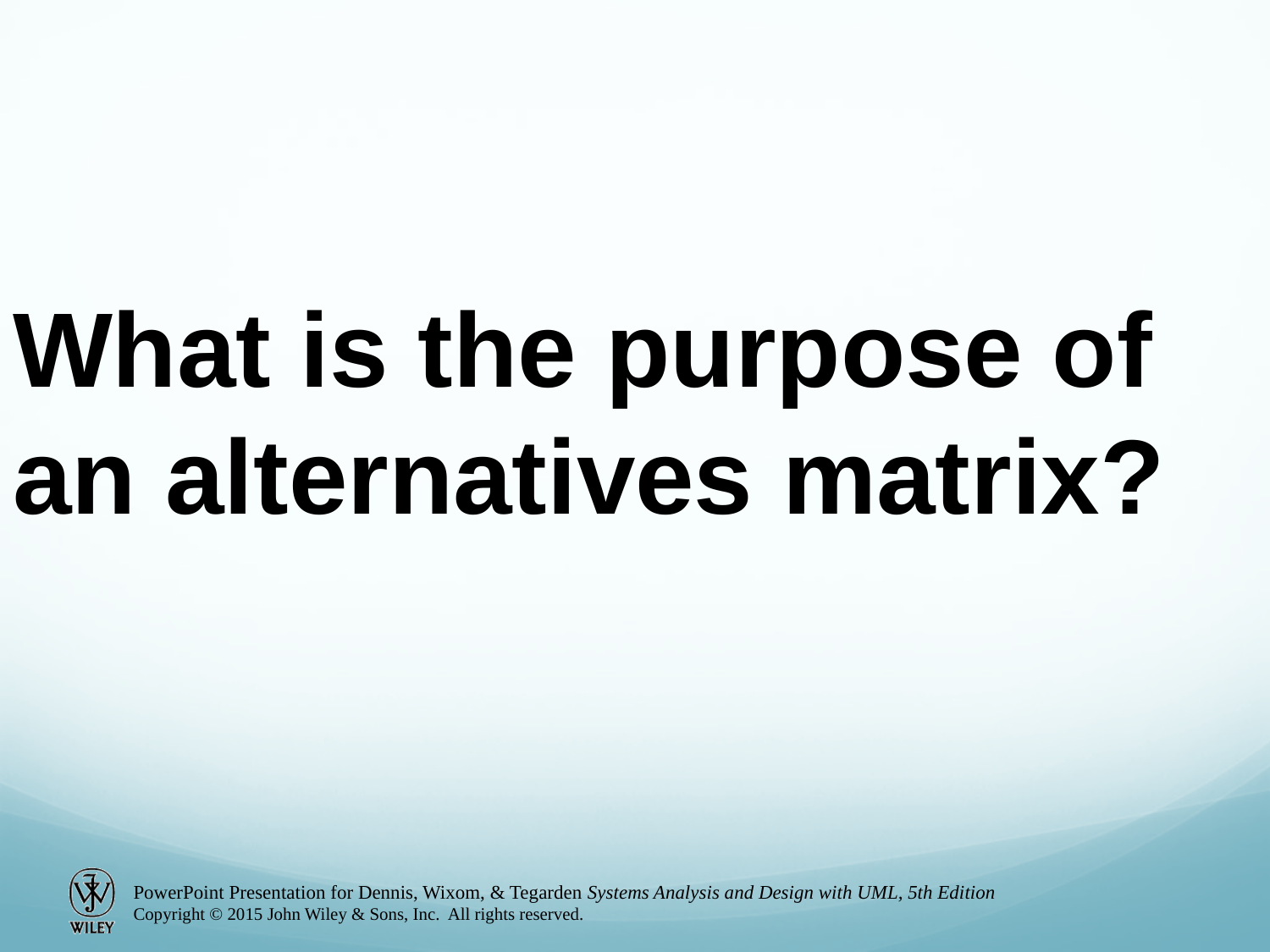

What is the purpose of an alternatives matrix?